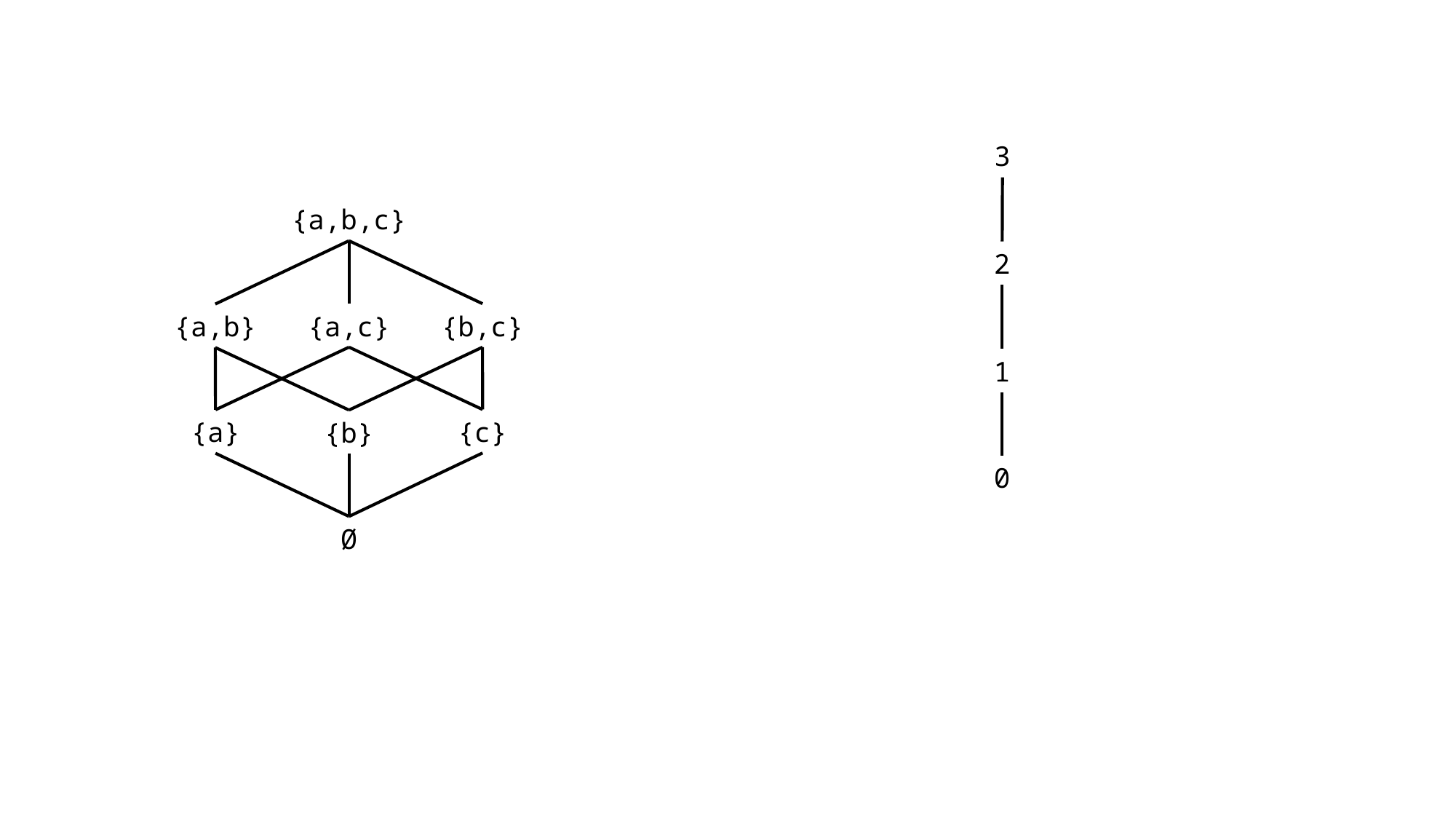

3
{a,b,c}
2
{a,c}
{b,c}
{a,b}
1
{c}
{a}
{b}
0
Ø